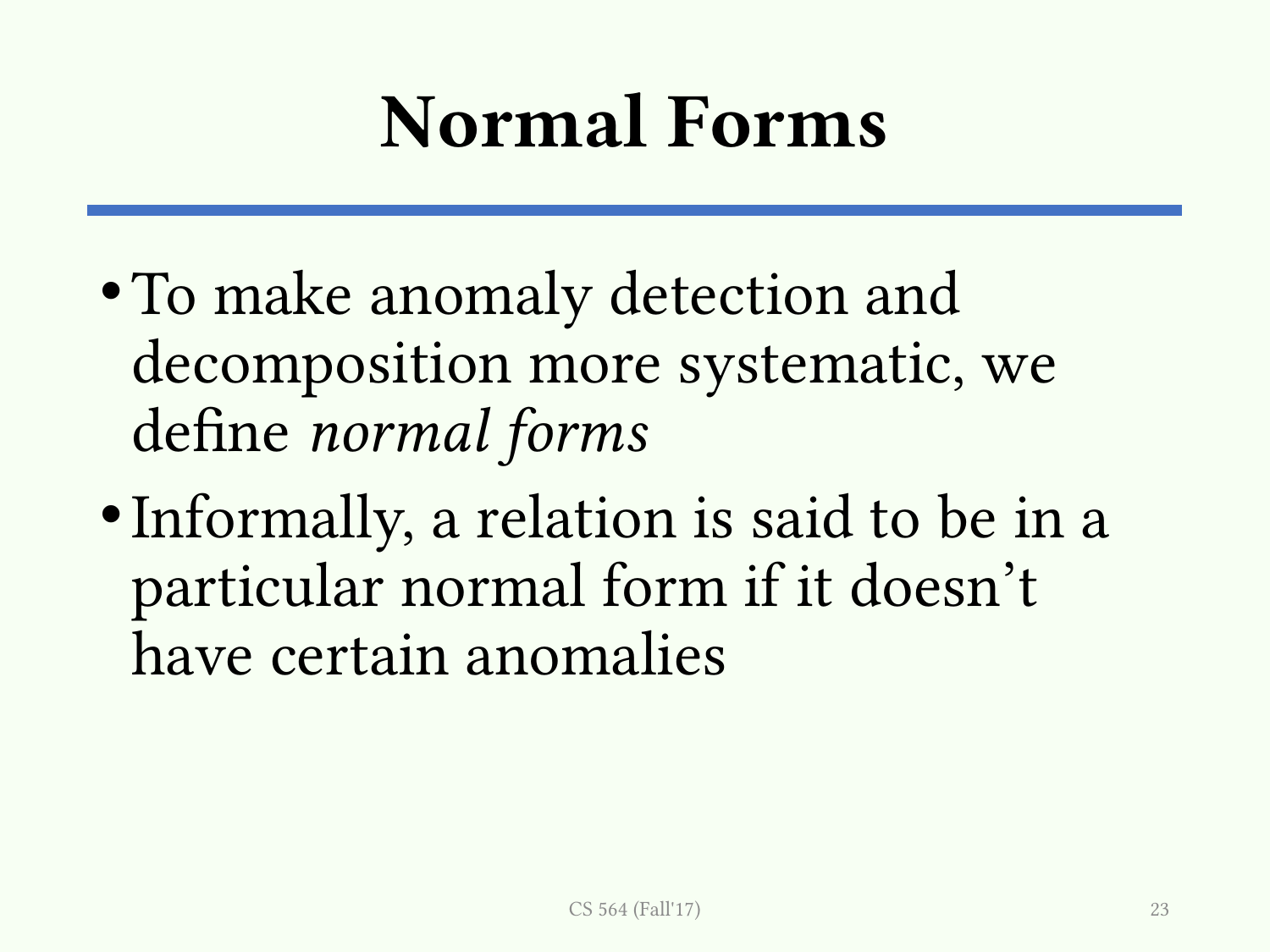

# Normal Forms
To make anomaly detection and decomposition more systematic, we define normal forms
Informally, a relation is said to be in a particular normal form if it doesn’t have certain anomalies
CS 564 (Fall'17)
23